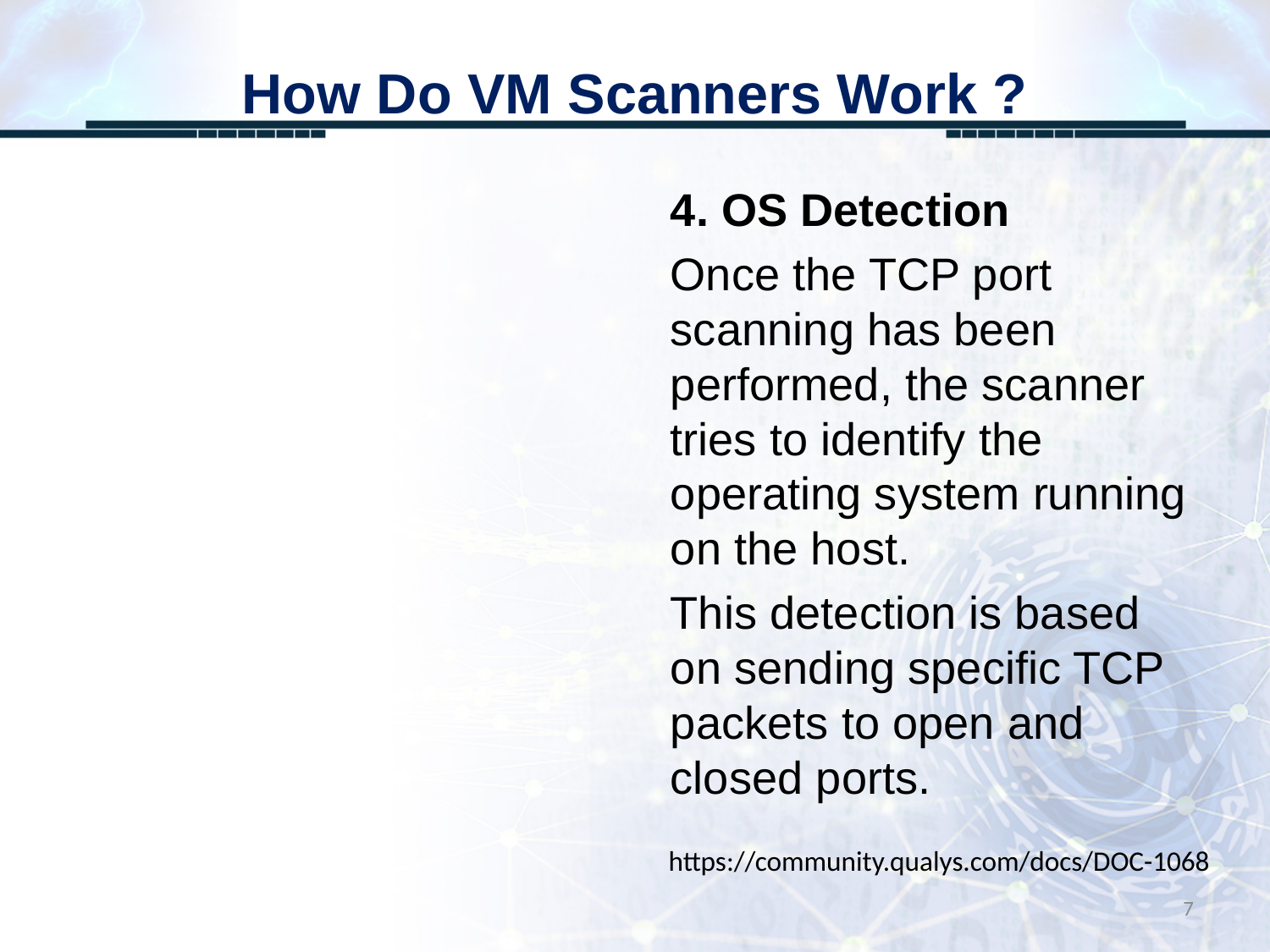

# How Do VM Scanners Work ?
4. OS Detection
Once the TCP port scanning has been performed, the scanner tries to identify the operating system running on the host.
This detection is based on sending specific TCP packets to open and closed ports.
https://community.qualys.com/docs/DOC-1068
7